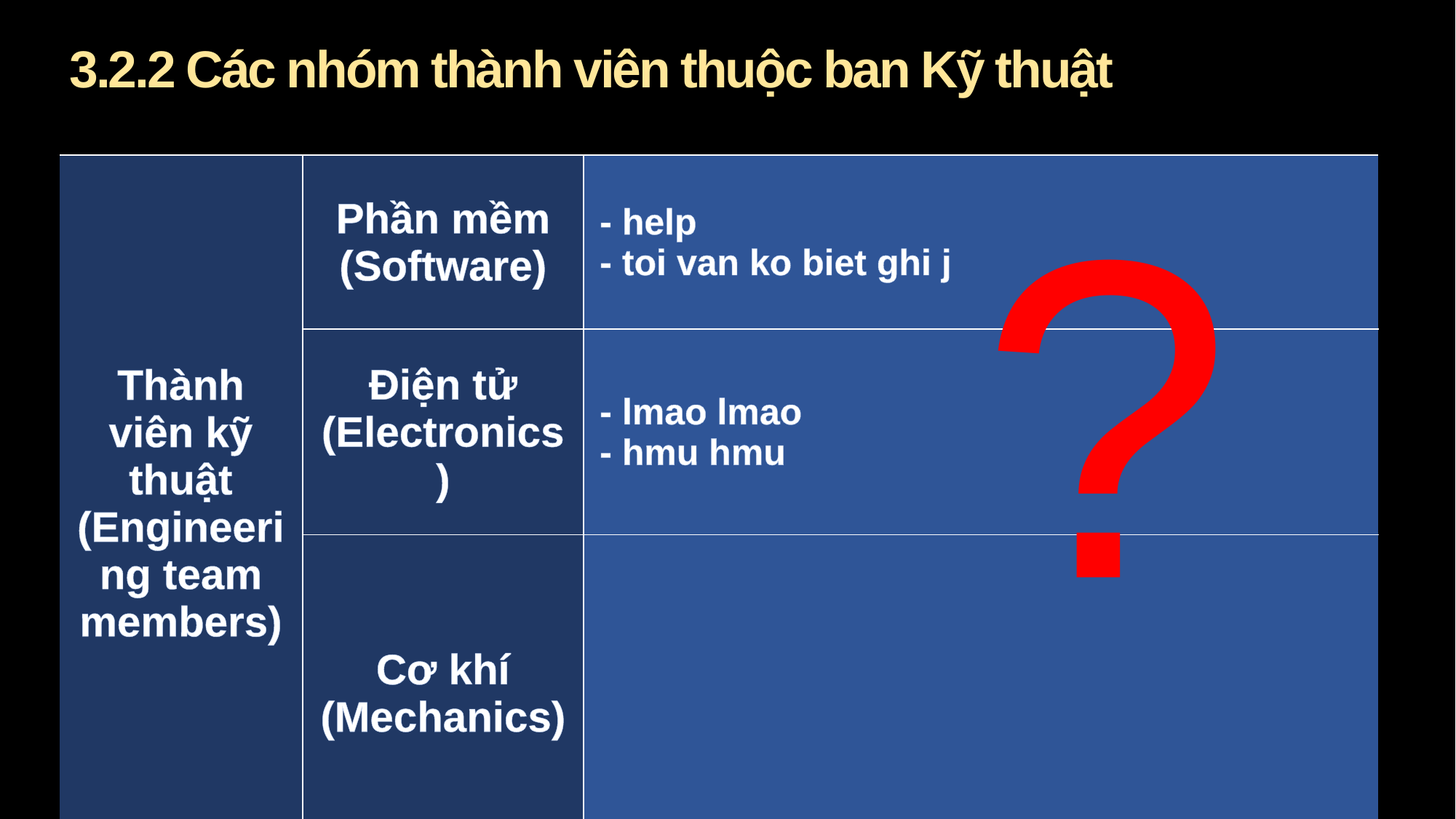

3.2.2 Các nhóm thành viên thuộc ban Kỹ thuật
?
| Thành viên kỹ thuật (Engineering team members) | Phần mềm (Software) | - help - toi van ko biet ghi j |
| --- | --- | --- |
|  | Điện tử (Electronics) | - lmao lmao - hmu hmu |
|  | Cơ khí (Mechanics) |  |